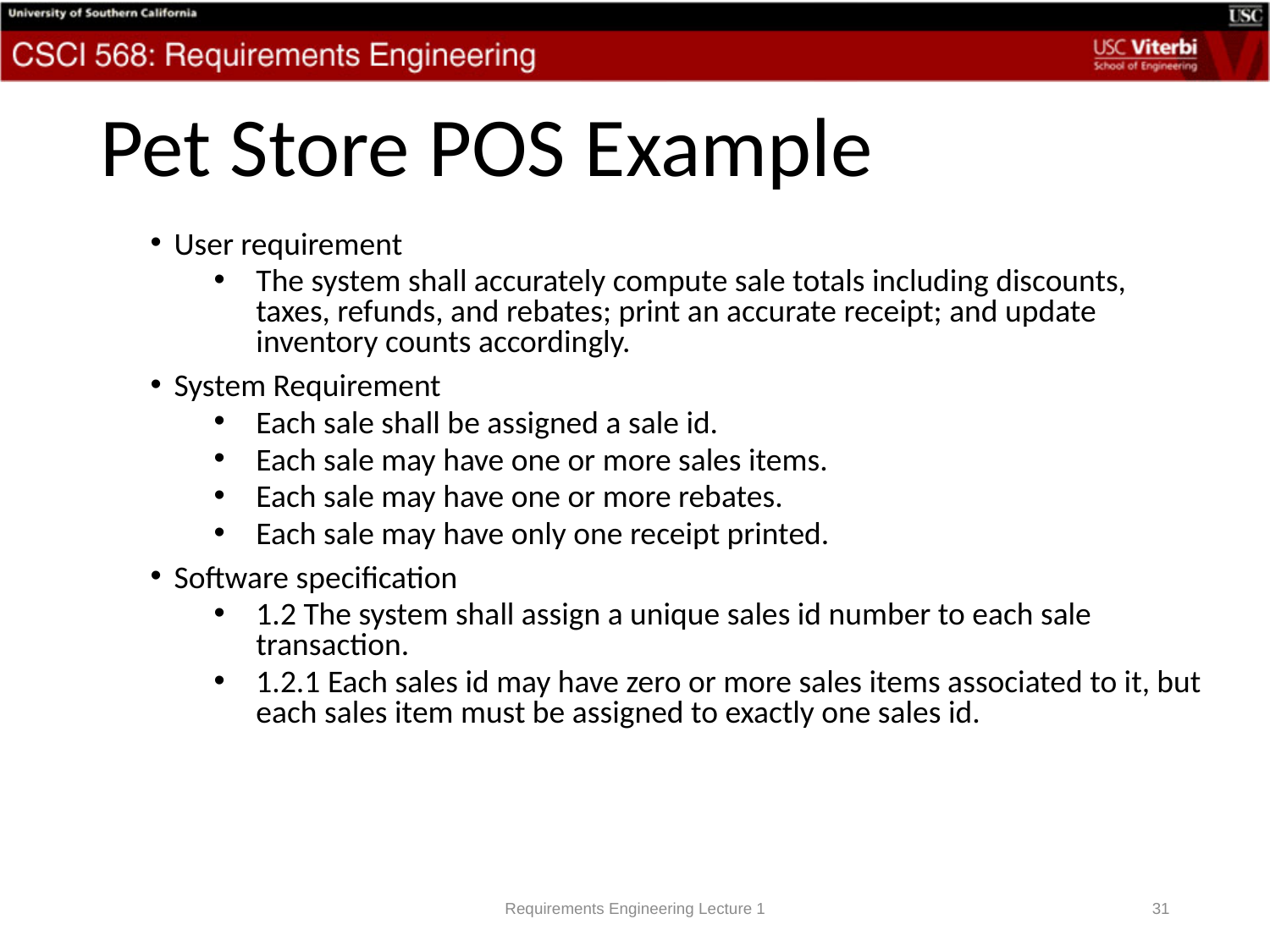

# Pet Store POS Example
User requirement
The system shall accurately compute sale totals including discounts, taxes, refunds, and rebates; print an accurate receipt; and update inventory counts accordingly.
System Requirement
Each sale shall be assigned a sale id.
Each sale may have one or more sales items.
Each sale may have one or more rebates.
Each sale may have only one receipt printed.
Software specification
1.2 The system shall assign a unique sales id number to each sale transaction.
1.2.1 Each sales id may have zero or more sales items associated to it, but each sales item must be assigned to exactly one sales id.

Requirements Engineering Lecture 1
31